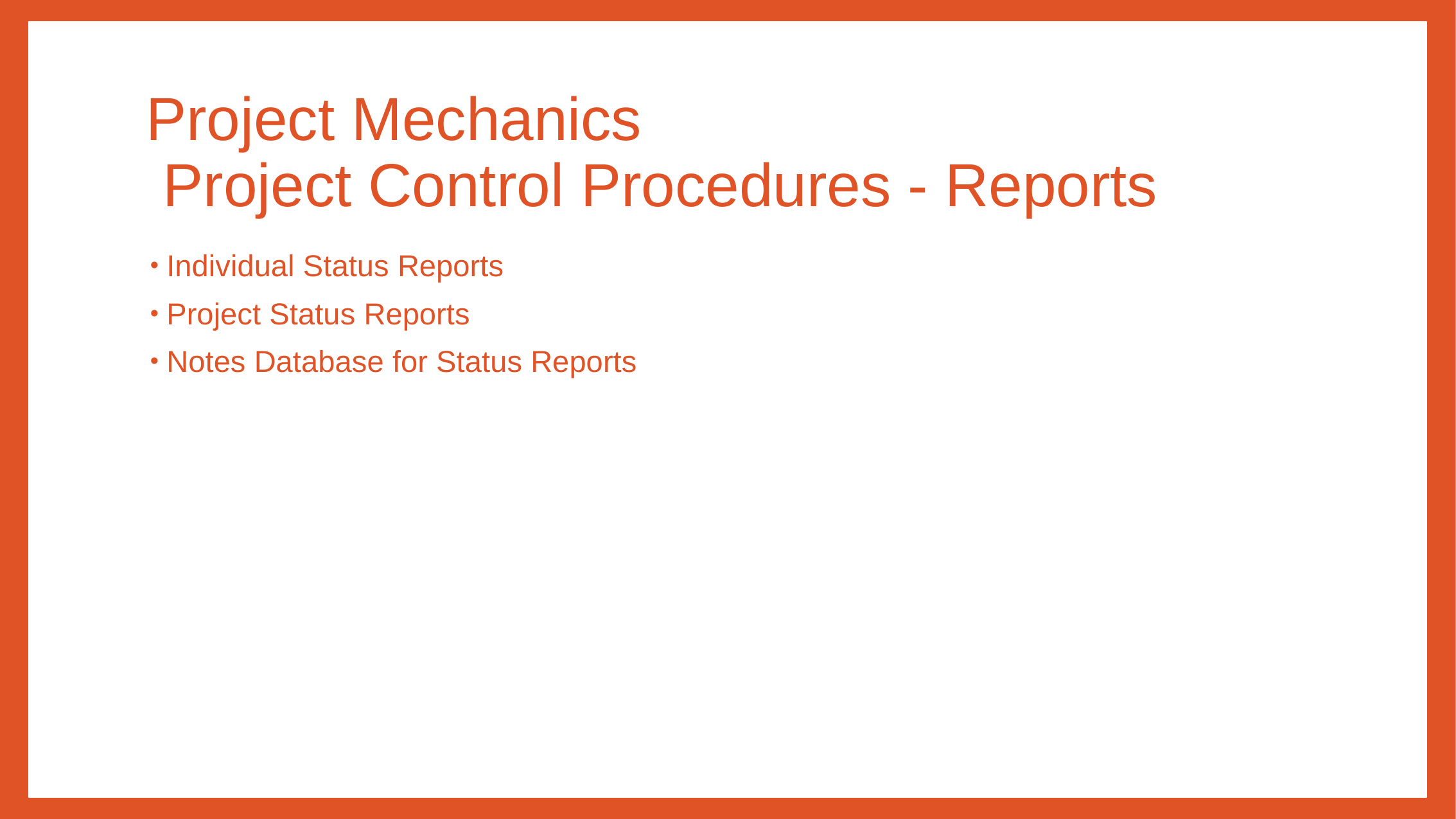

# Project Mechanics Project Control Procedures - Reports
Individual Status Reports
Project Status Reports
Notes Database for Status Reports